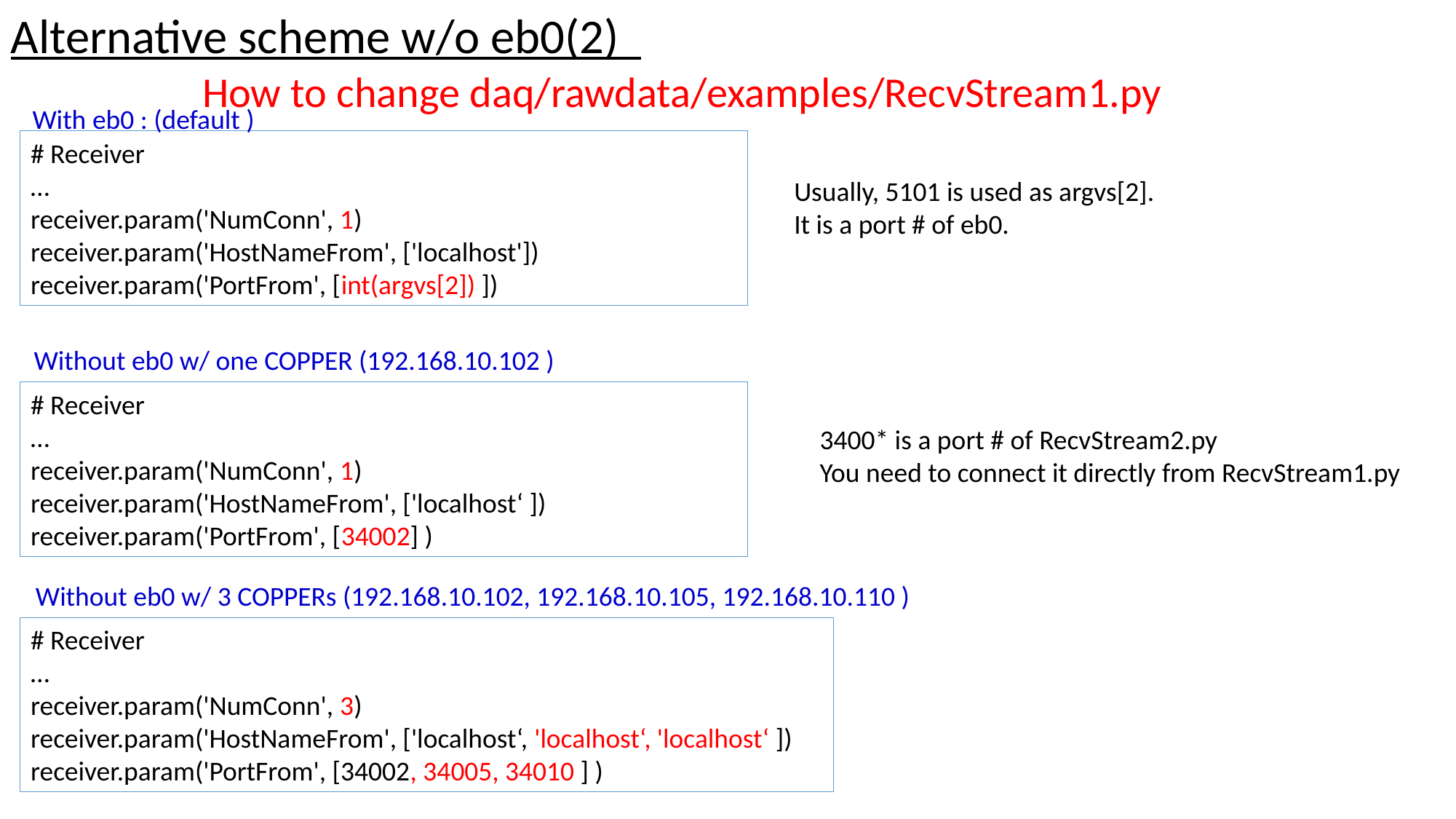

Alternative scheme w/o eb0(2)
How to change daq/rawdata/examples/RecvStream1.py
With eb0 : (default )
# Receiver
…
receiver.param('NumConn', 1)
receiver.param('HostNameFrom', ['localhost'])
receiver.param('PortFrom', [int(argvs[2]) ])
Usually, 5101 is used as argvs[2].
It is a port # of eb0.
Without eb0 w/ one COPPER (192.168.10.102 )
# Receiver
…
receiver.param('NumConn', 1)
receiver.param('HostNameFrom', ['localhost‘ ])
receiver.param('PortFrom', [34002] )
3400* is a port # of RecvStream2.py
You need to connect it directly from RecvStream1.py
Without eb0 w/ 3 COPPERs (192.168.10.102, 192.168.10.105, 192.168.10.110 )
# Receiver
…
receiver.param('NumConn', 3)
receiver.param('HostNameFrom', ['localhost‘, 'localhost‘, 'localhost‘ ])
receiver.param('PortFrom', [34002, 34005, 34010 ] )